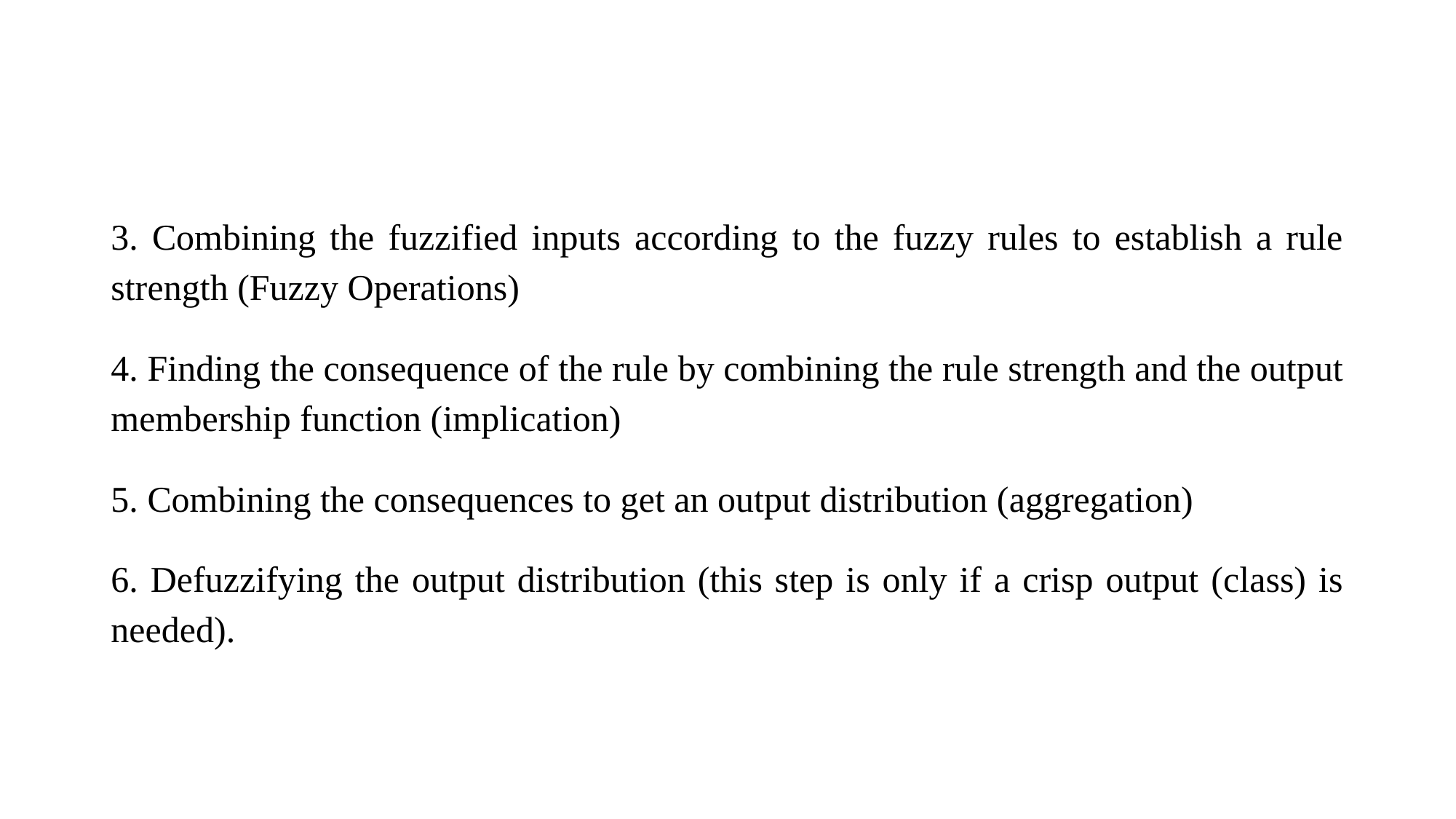

#
3. Combining the fuzzified inputs according to the fuzzy rules to establish a rule strength (Fuzzy Operations)
4. Finding the consequence of the rule by combining the rule strength and the output membership function (implication)
5. Combining the consequences to get an output distribution (aggregation)
6. Defuzzifying the output distribution (this step is only if a crisp output (class) is needed).